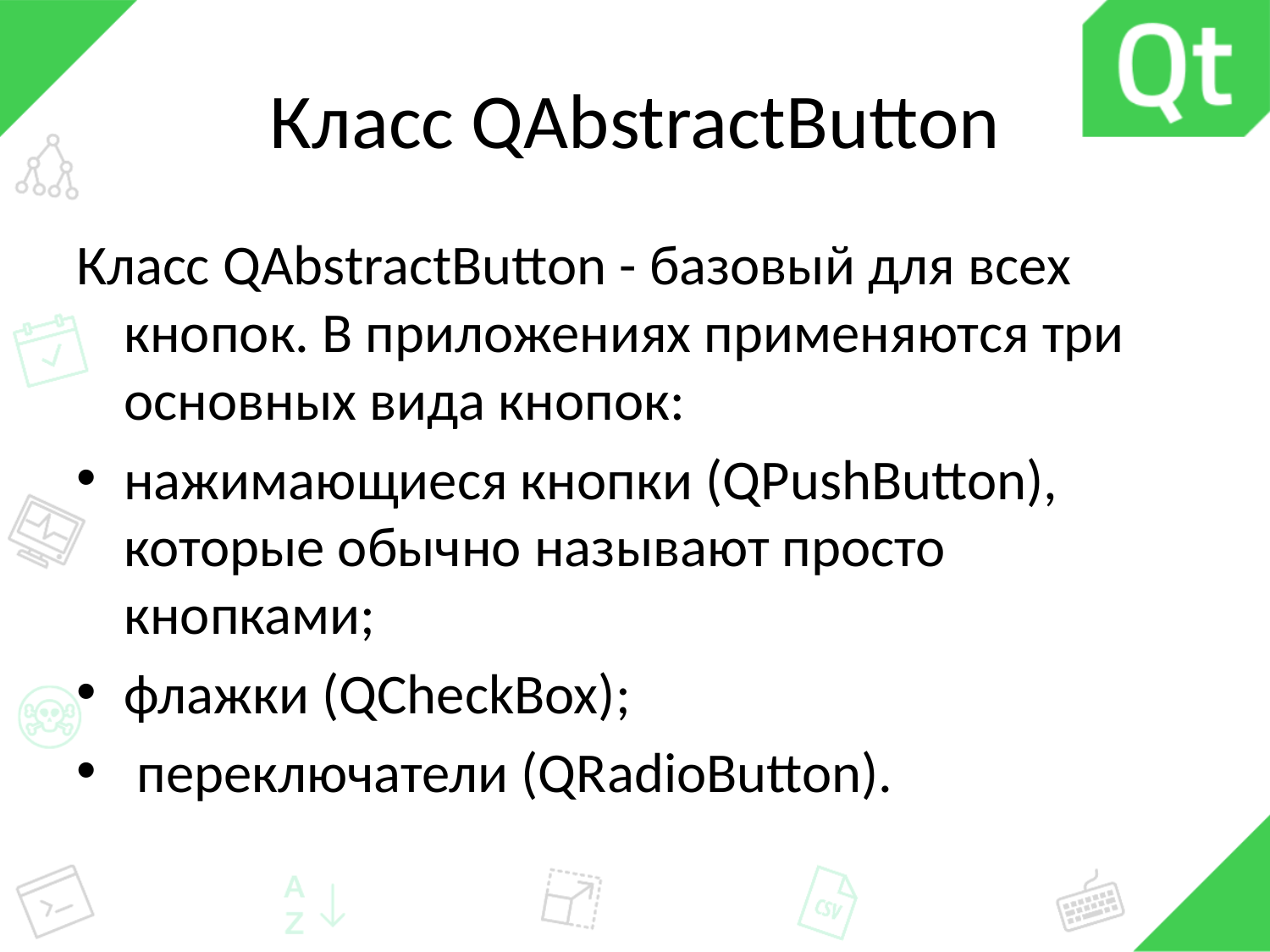

# Класс QAbstractButton
Класс QAbstractButton - базовый для всех кнопок. В приложениях применяются три основных вида кнопок:
нажимающиеся кнопки (QPushButton), которые обычно называют просто кнопками;
флажки (QCheckBox);
 переключатели (QRadioButton).